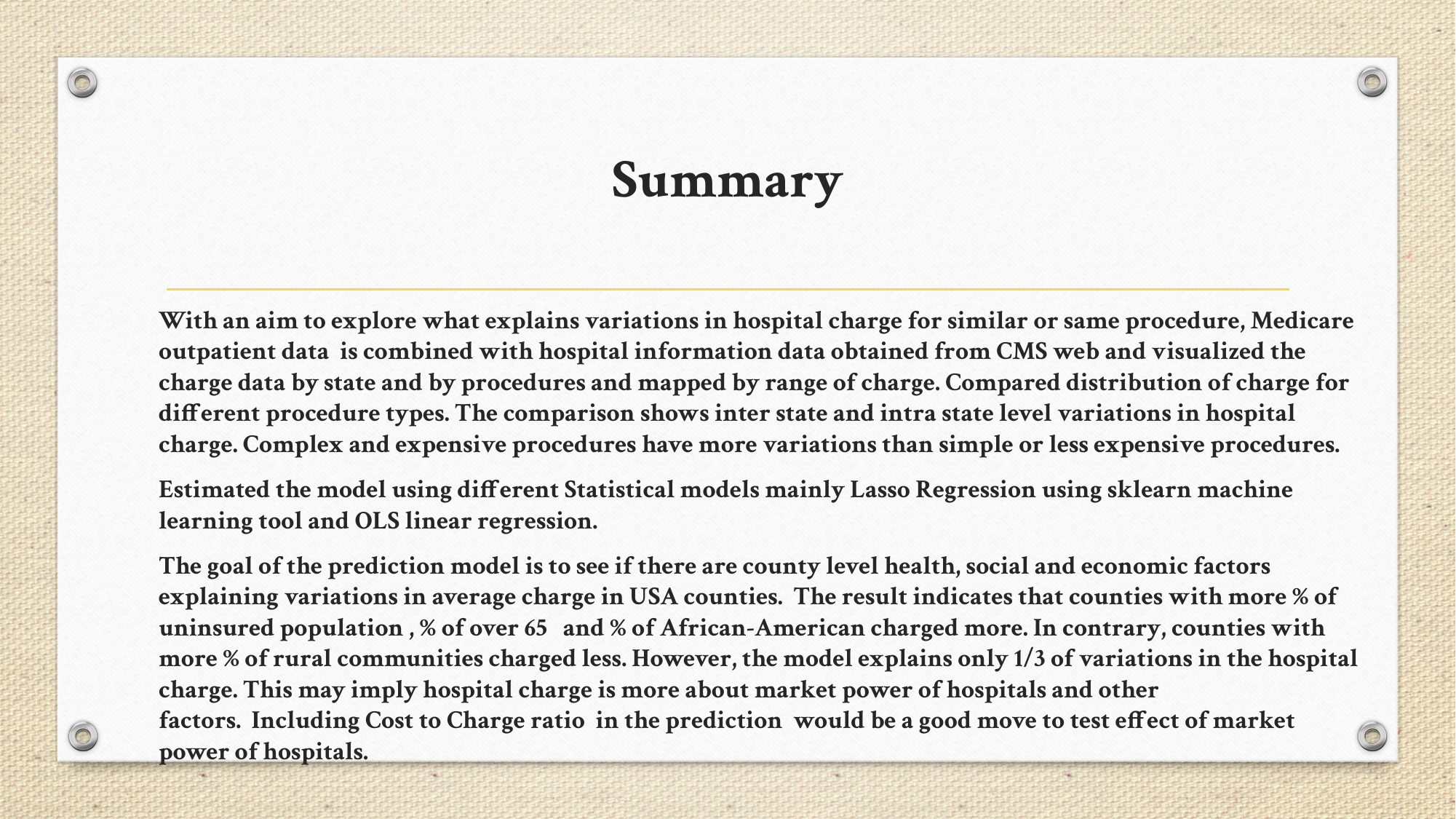

# Summary
With an aim to explore what explains variations in hospital charge for similar or same procedure, Medicare outpatient data  is combined with hospital information data obtained from CMS web and visualized the charge data by state and by procedures and mapped by range of charge. Compared distribution of charge for different procedure types. The comparison shows inter state and intra state level variations in hospital charge. Complex and expensive procedures have more variations than simple or less expensive procedures.
Estimated the model using different Statistical models mainly Lasso Regression using sklearn machine learning tool and OLS linear regression.
The goal of the prediction model is to see if there are county level health, social and economic factors explaining variations in average charge in USA counties.  The result indicates that counties with more % of uninsured population , % of over 65   and % of African-American charged more. In contrary, counties with more % of rural communities charged less. However, the model explains only 1/3 of variations in the hospital charge. This may imply hospital charge is more about market power of hospitals and other factors.  Including Cost to Charge ratio  in the prediction  would be a good move to test effect of market power of hospitals.